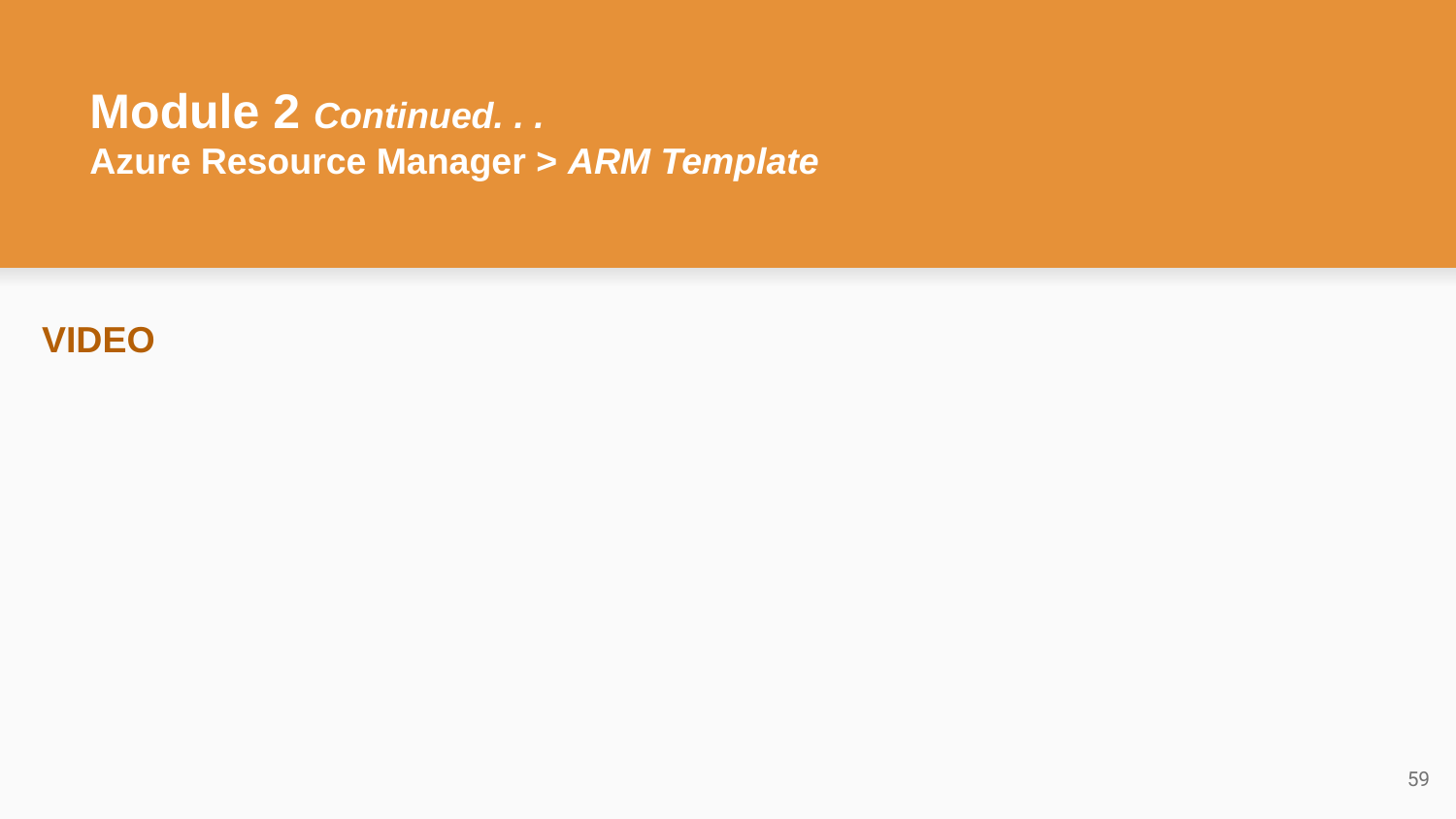

# Module 2 Continued. . .
Azure Resource Manager > ARM Template

VIDEO
59